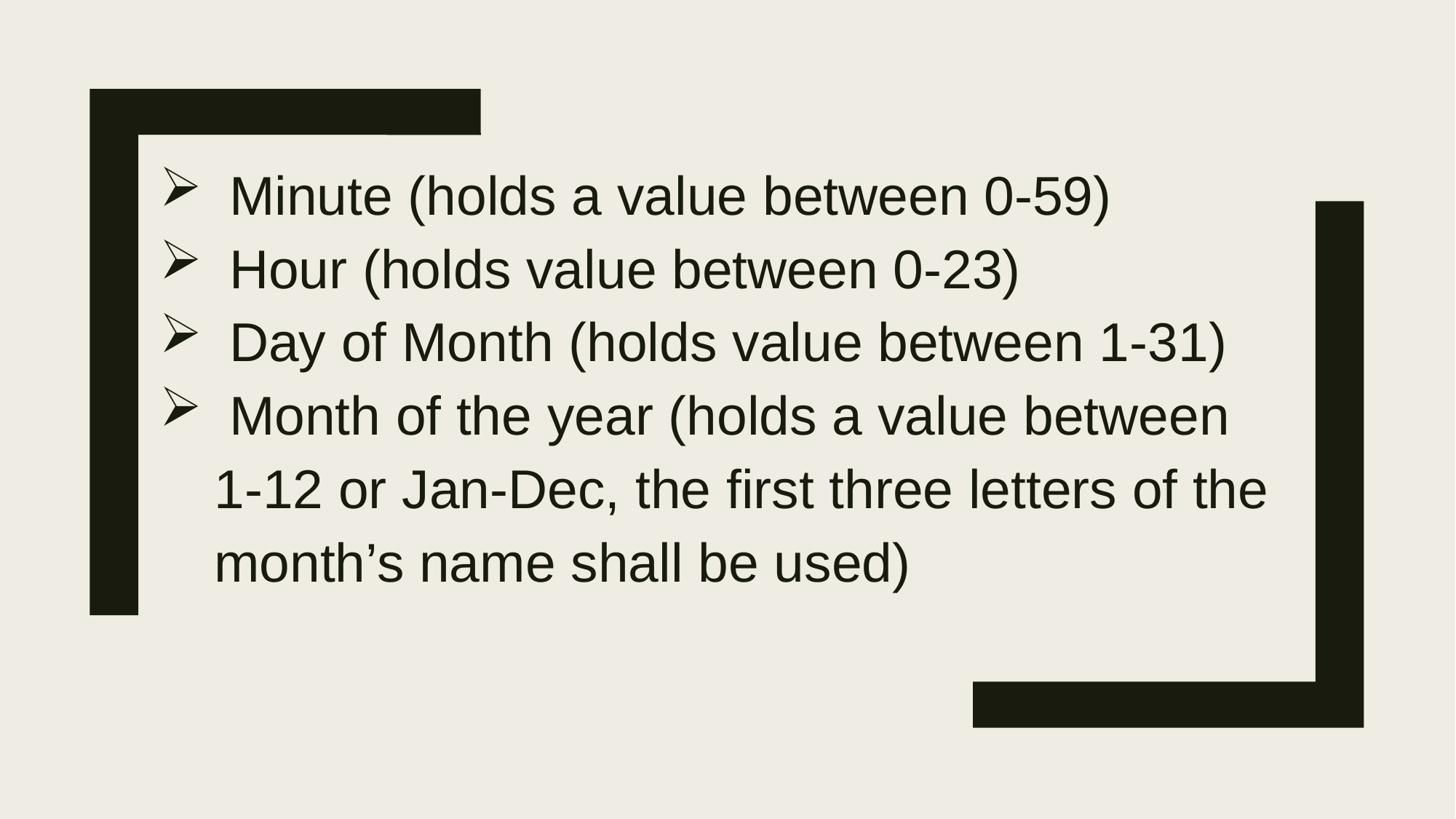

Minute (holds a value between 0-59)
 Hour (holds value between 0-23)
 Day of Month (holds value between 1-31)
 Month of the year (holds a value between 1-12 or Jan-Dec, the first three letters of the month’s name shall be used)
#